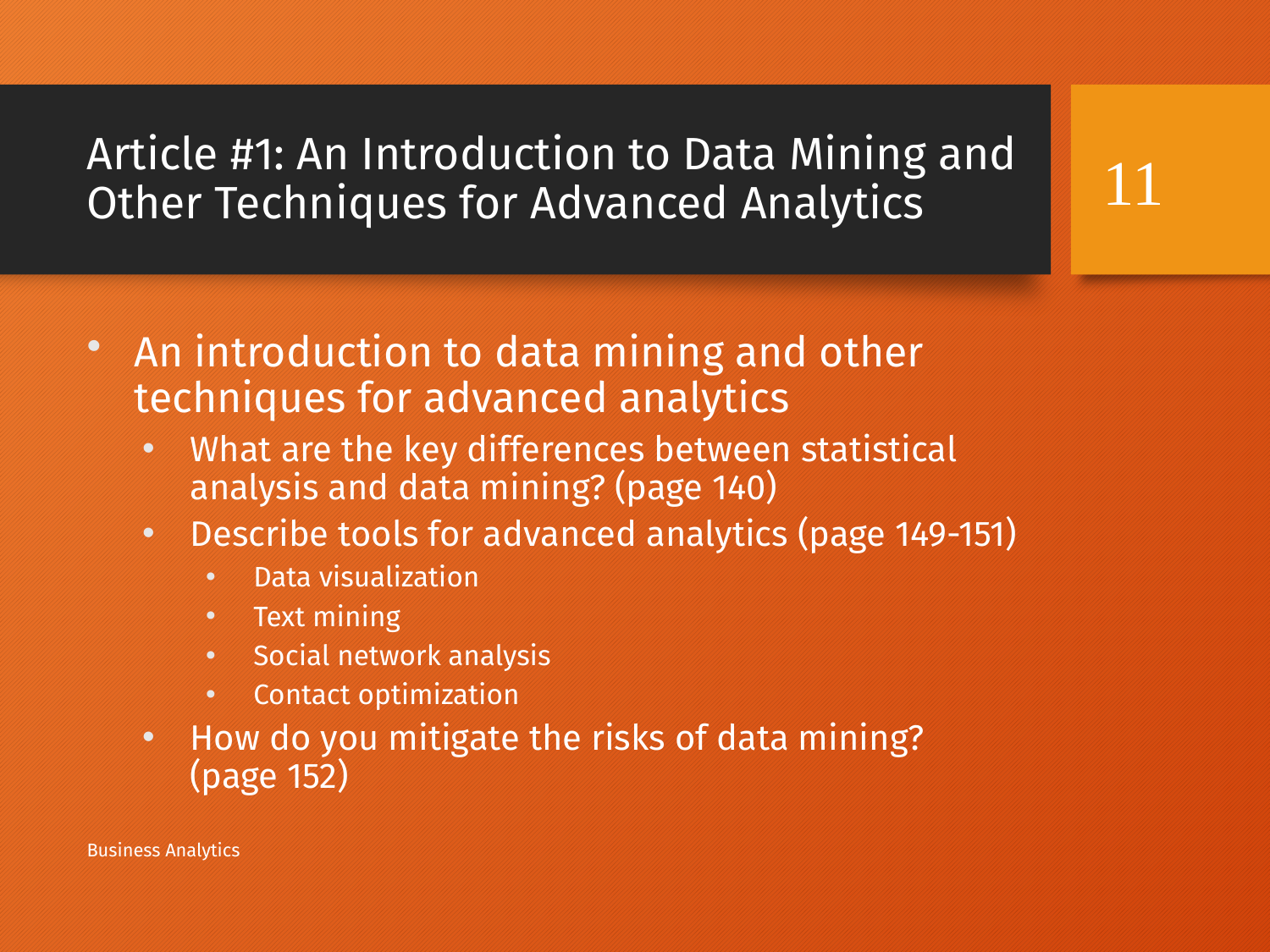

# Article #1: An Introduction to Data Mining and Other Techniques for Advanced Analytics
11
An introduction to data mining and other techniques for advanced analytics
What are the key differences between statistical analysis and data mining? (page 140)
Describe tools for advanced analytics (page 149-151)
Data visualization
Text mining
Social network analysis
Contact optimization
How do you mitigate the risks of data mining? (page 152)

Business Analytics